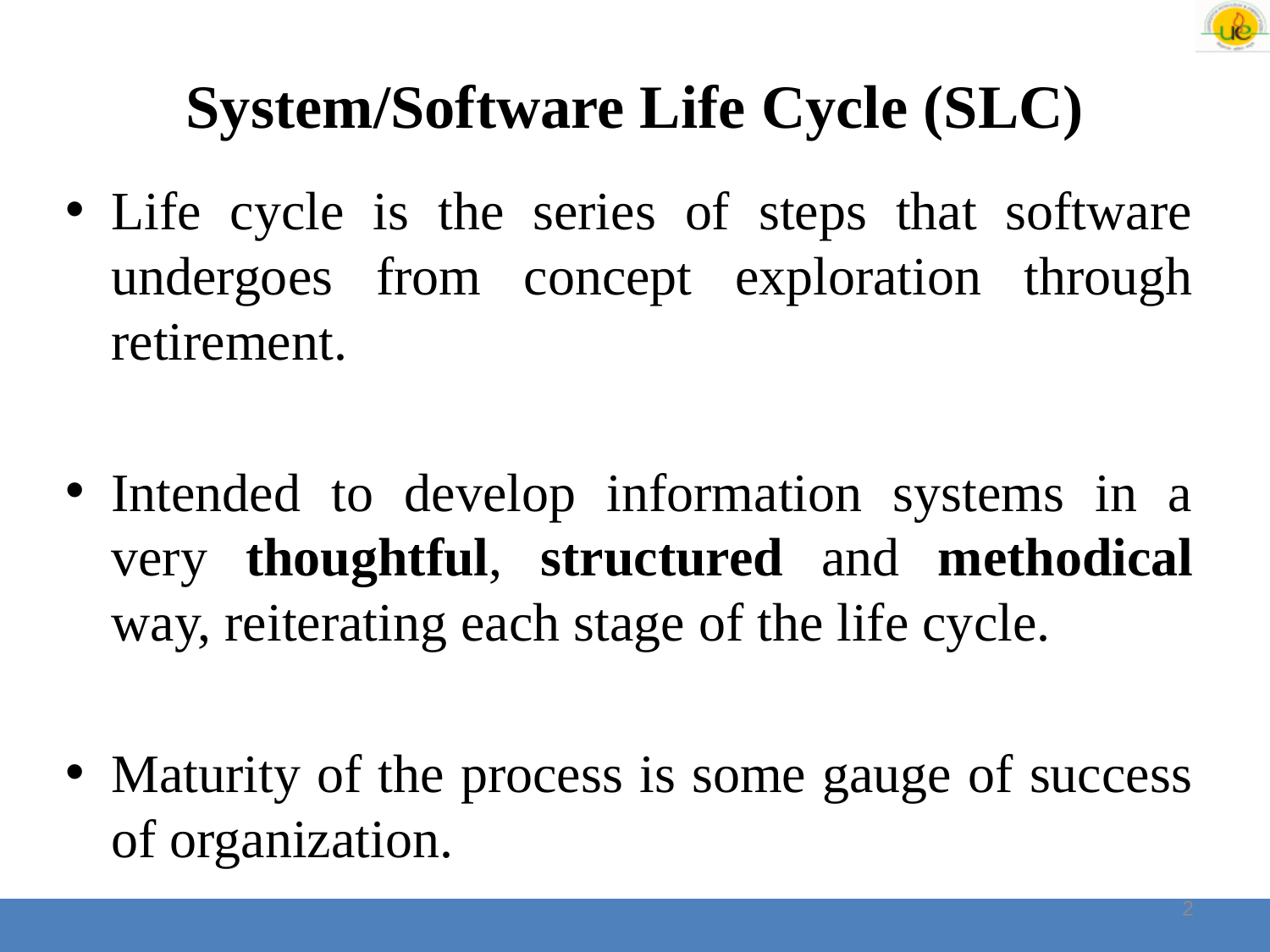

# System/Software Life Cycle (SLC)
Life cycle is the series of steps that software undergoes from concept exploration through retirement.

Intended to develop information systems in a very thoughtful, structured and methodical way, reiterating each stage of the life cycle.

Maturity of the process is some gauge of success of organization.

2